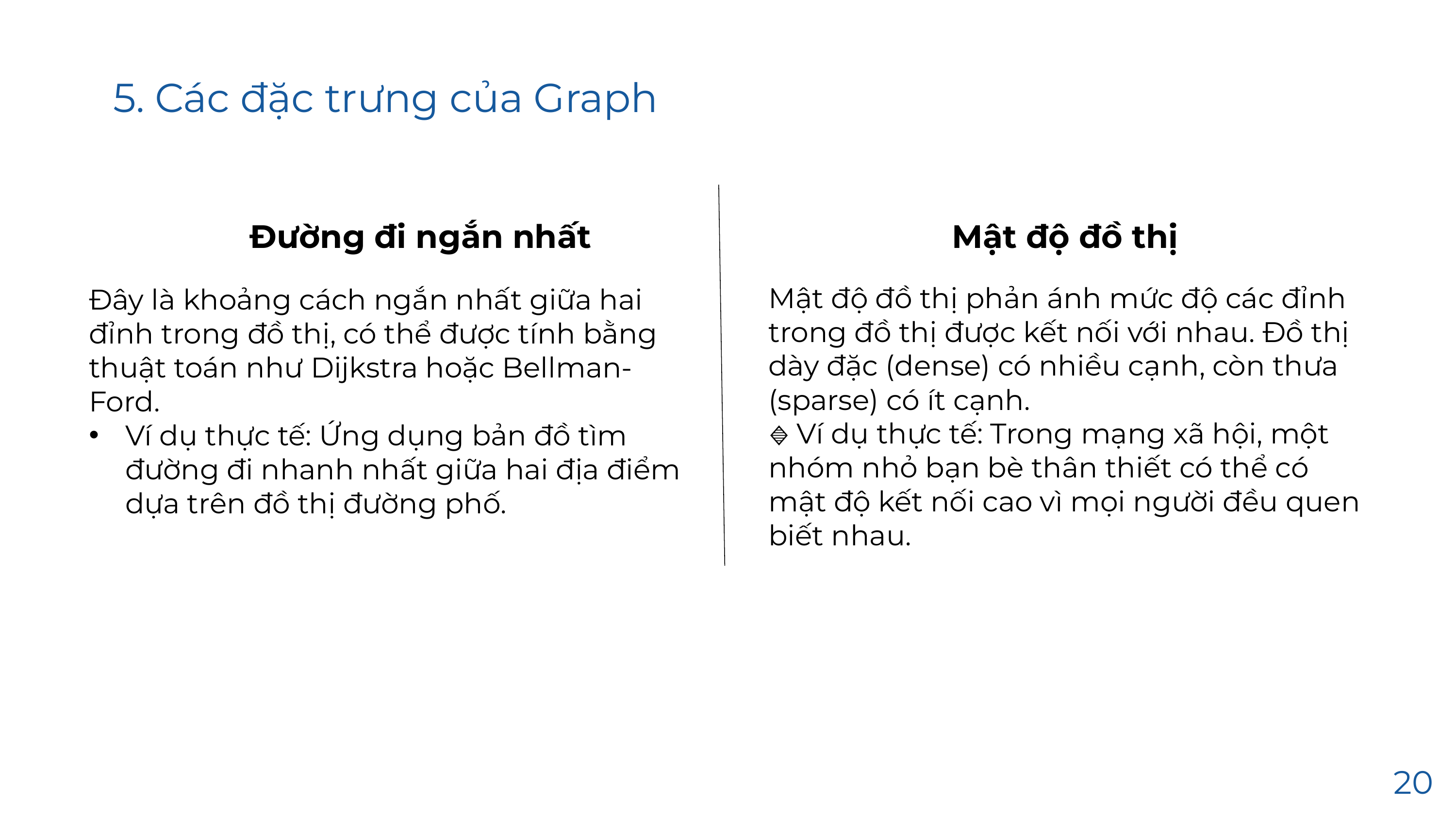

5. Các đặc trưng của Graph
Mật độ đồ thị
Đường đi ngắn nhất
Mật độ đồ thị phản ánh mức độ các đỉnh trong đồ thị được kết nối với nhau. Đồ thị dày đặc (dense) có nhiều cạnh, còn thưa (sparse) có ít cạnh.
🔹 Ví dụ thực tế: Trong mạng xã hội, một nhóm nhỏ bạn bè thân thiết có thể có mật độ kết nối cao vì mọi người đều quen biết nhau.
Đây là khoảng cách ngắn nhất giữa hai đỉnh trong đồ thị, có thể được tính bằng thuật toán như Dijkstra hoặc Bellman-Ford.
Ví dụ thực tế: Ứng dụng bản đồ tìm đường đi nhanh nhất giữa hai địa điểm dựa trên đồ thị đường phố.
20